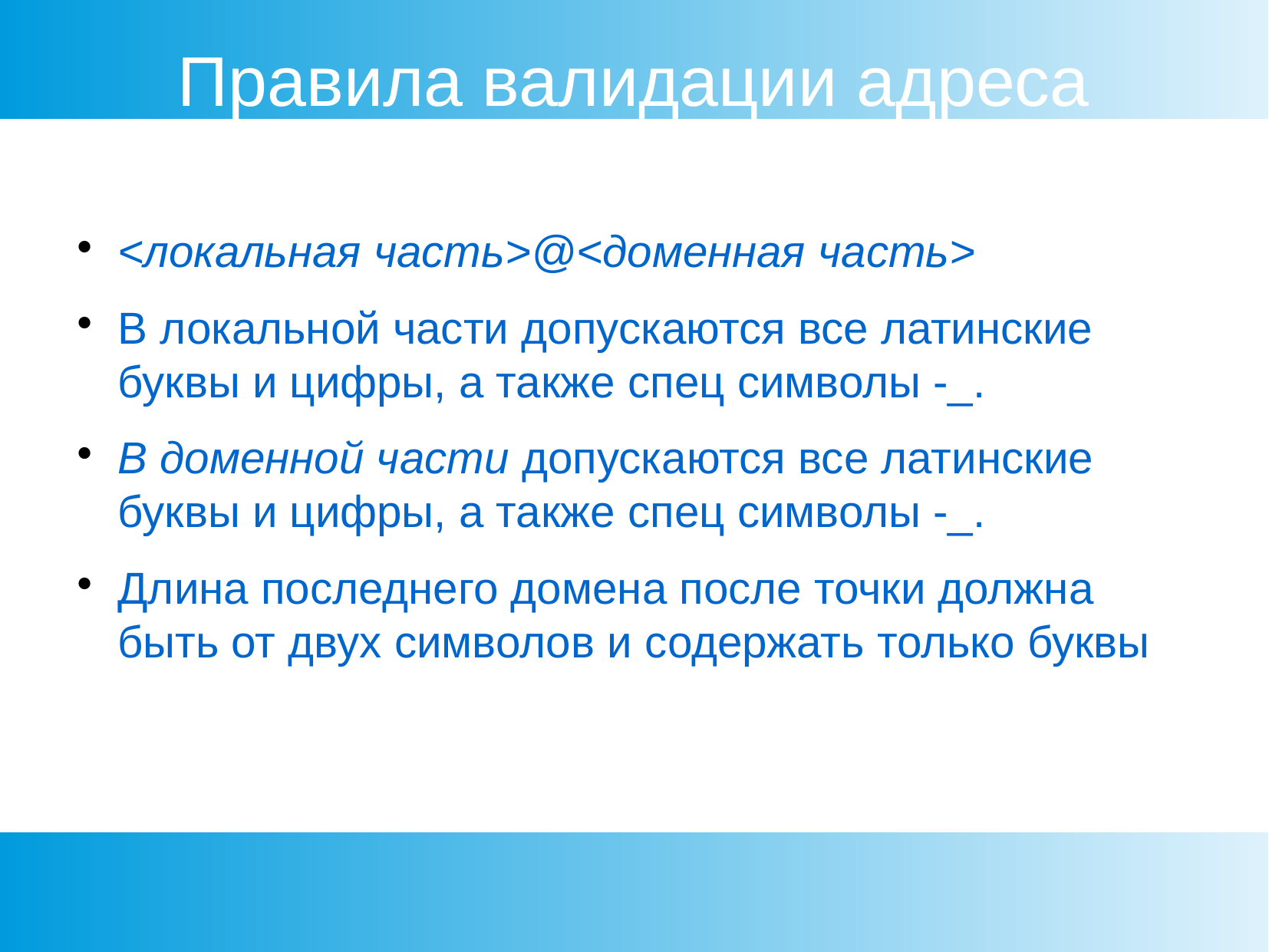

Правила валидации адреса
<локальная часть>@<доменная часть>
В локальной части допускаются все латинские буквы и цифры, а также спец символы -_.
В доменной части допускаются все латинские буквы и цифры, а также спец символы -_.
Длина последнего домена после точки должна быть от двух символов и содержать только буквы